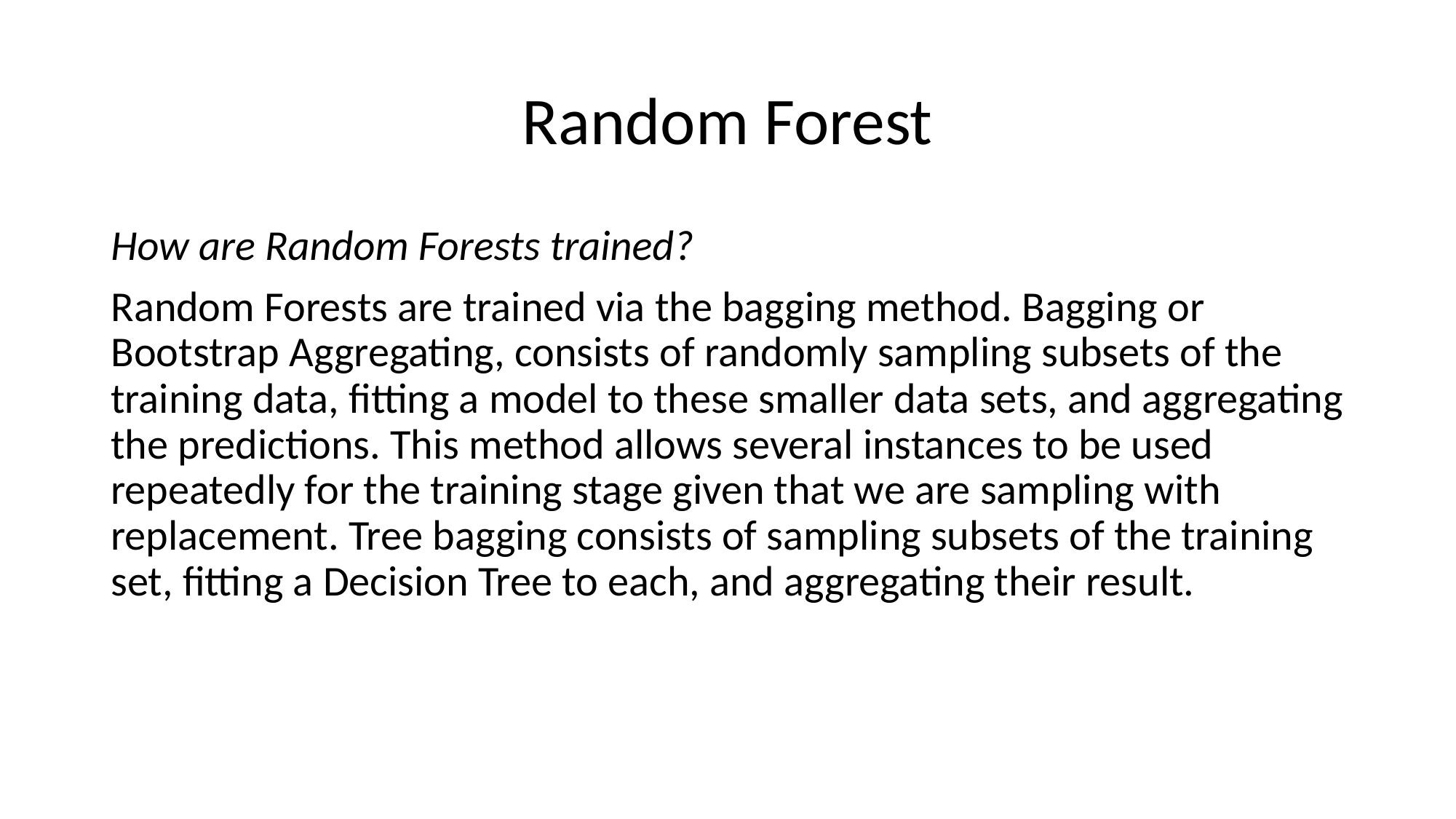

# Random Forest
How are Random Forests trained?
Random Forests are trained via the bagging method. Bagging or Bootstrap Aggregating, consists of randomly sampling subsets of the training data, fitting a model to these smaller data sets, and aggregating the predictions. This method allows several instances to be used repeatedly for the training stage given that we are sampling with replacement. Tree bagging consists of sampling subsets of the training set, fitting a Decision Tree to each, and aggregating their result.